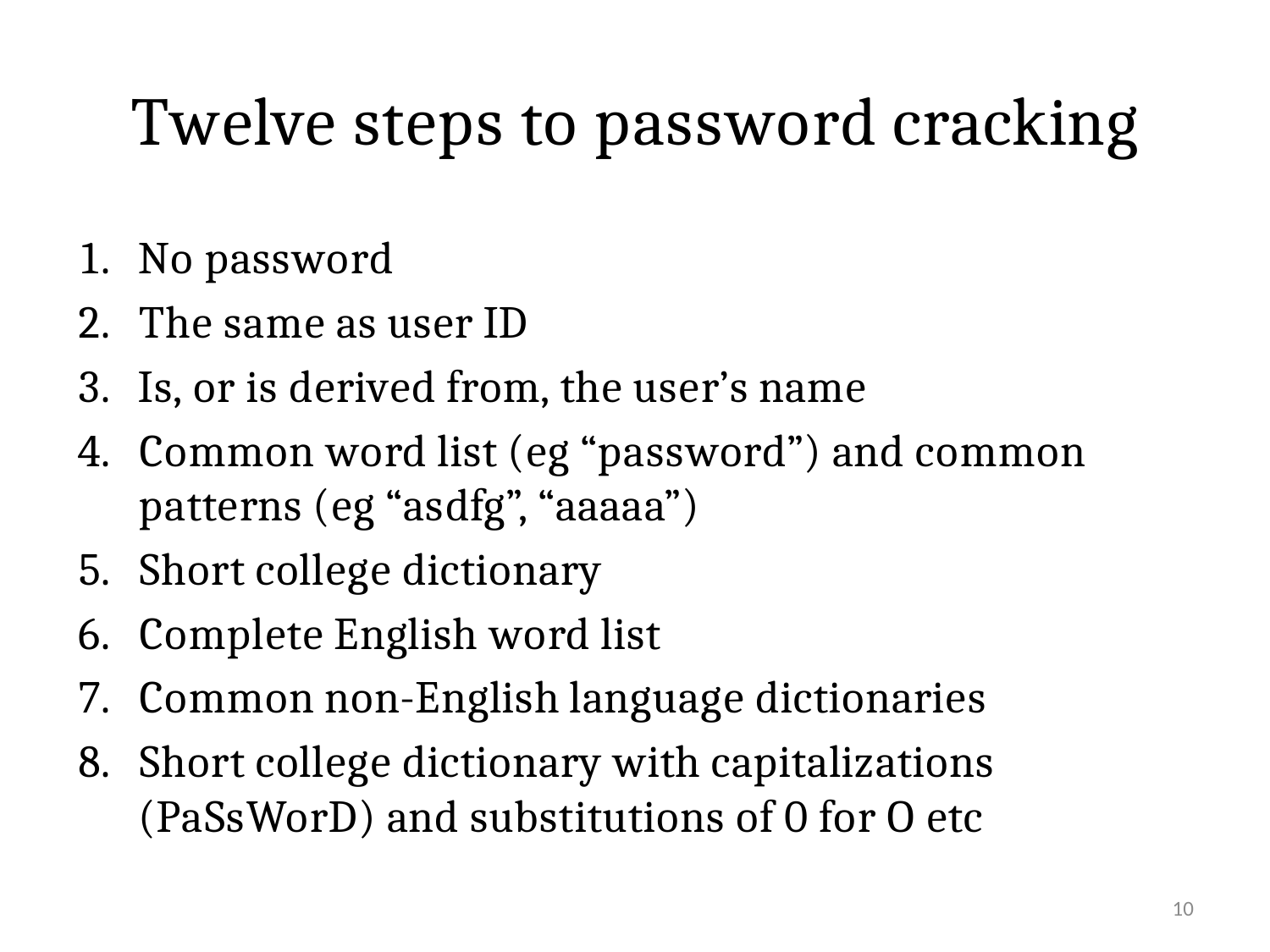

# Twelve steps to password cracking
No password
The same as user ID
Is, or is derived from, the user’s name
Common word list (eg “password”) and common patterns (eg “asdfg”, “aaaaa”)
Short college dictionary
Complete English word list
Common non-English language dictionaries
Short college dictionary with capitalizations (PaSsWorD) and substitutions of 0 for O etc

10